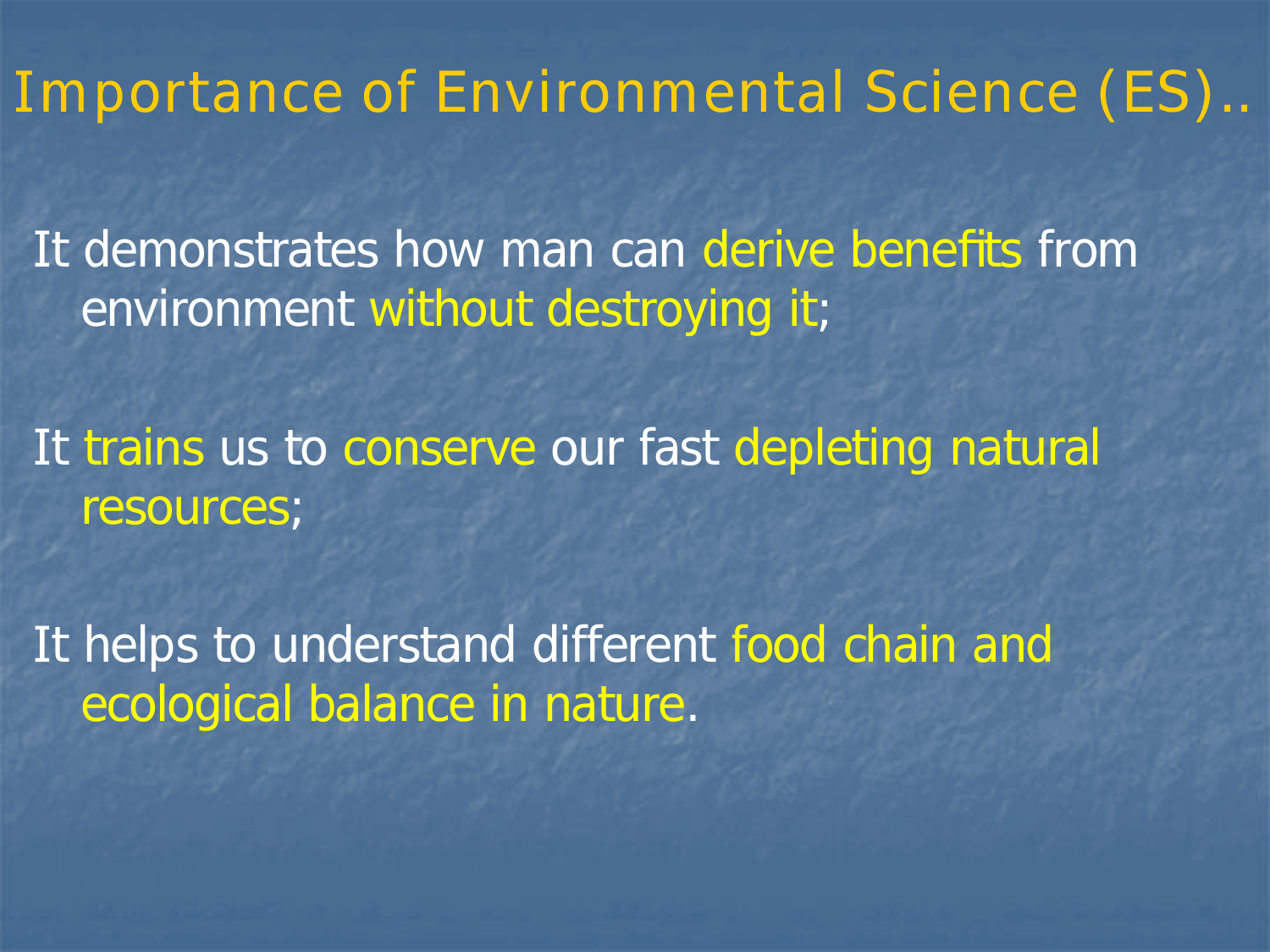

# Importance of Environmental Science (ES)..
It demonstrates how man can derive benefits from environment without destroying it;

It trains us to conserve our fast depleting natural resources;

It helps to understand different food chain and ecological balance in nature.